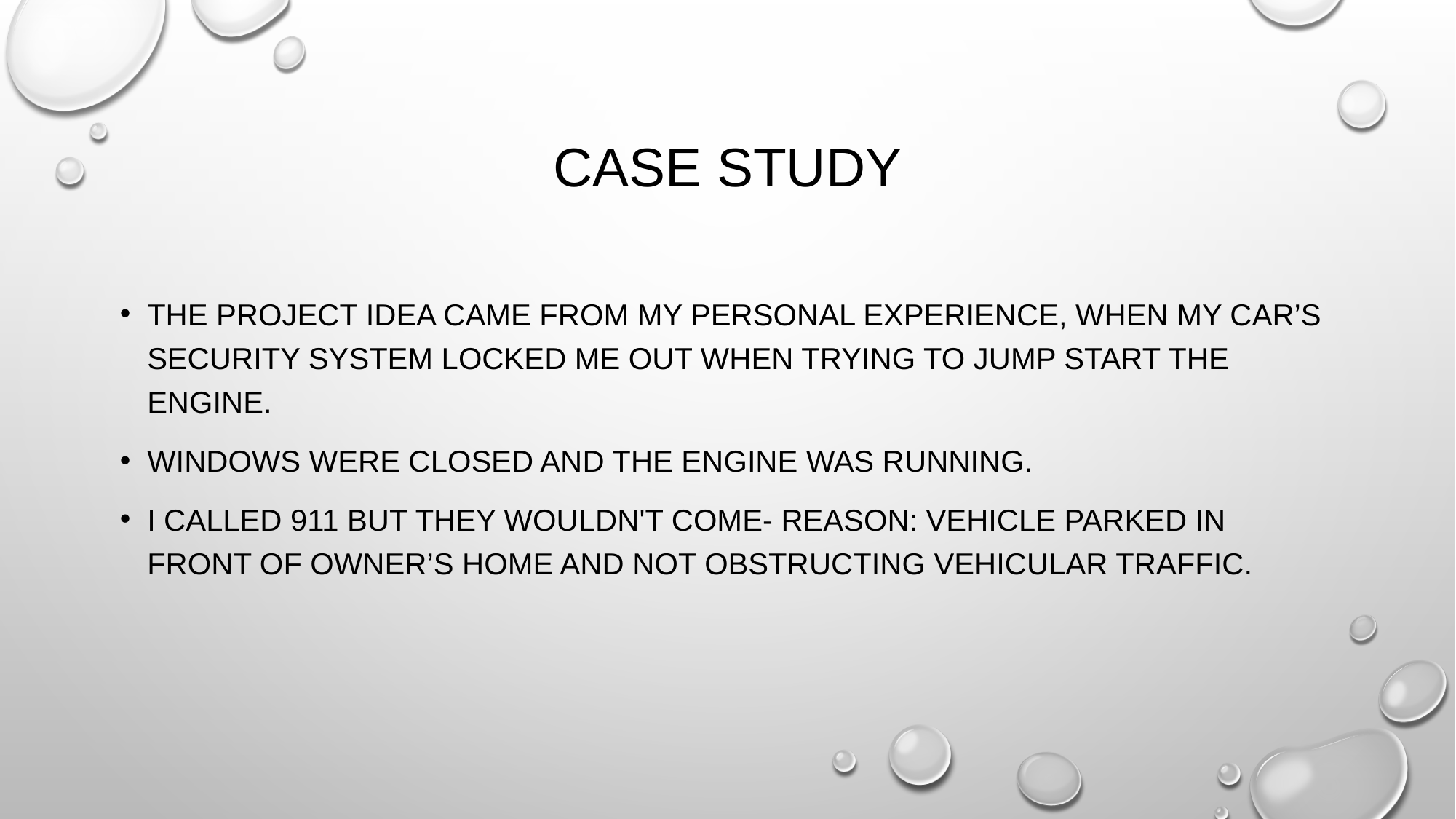

# Case Study
The project idea came from my personal experience, when my car’s security system locked me out When trying to jump start The engine.
Windows were closed and The engine was running.
I Called 911 BUT They wouldn't come- reason: vehicle parked in front of owner’s home and not obstructing vehicular traffic.